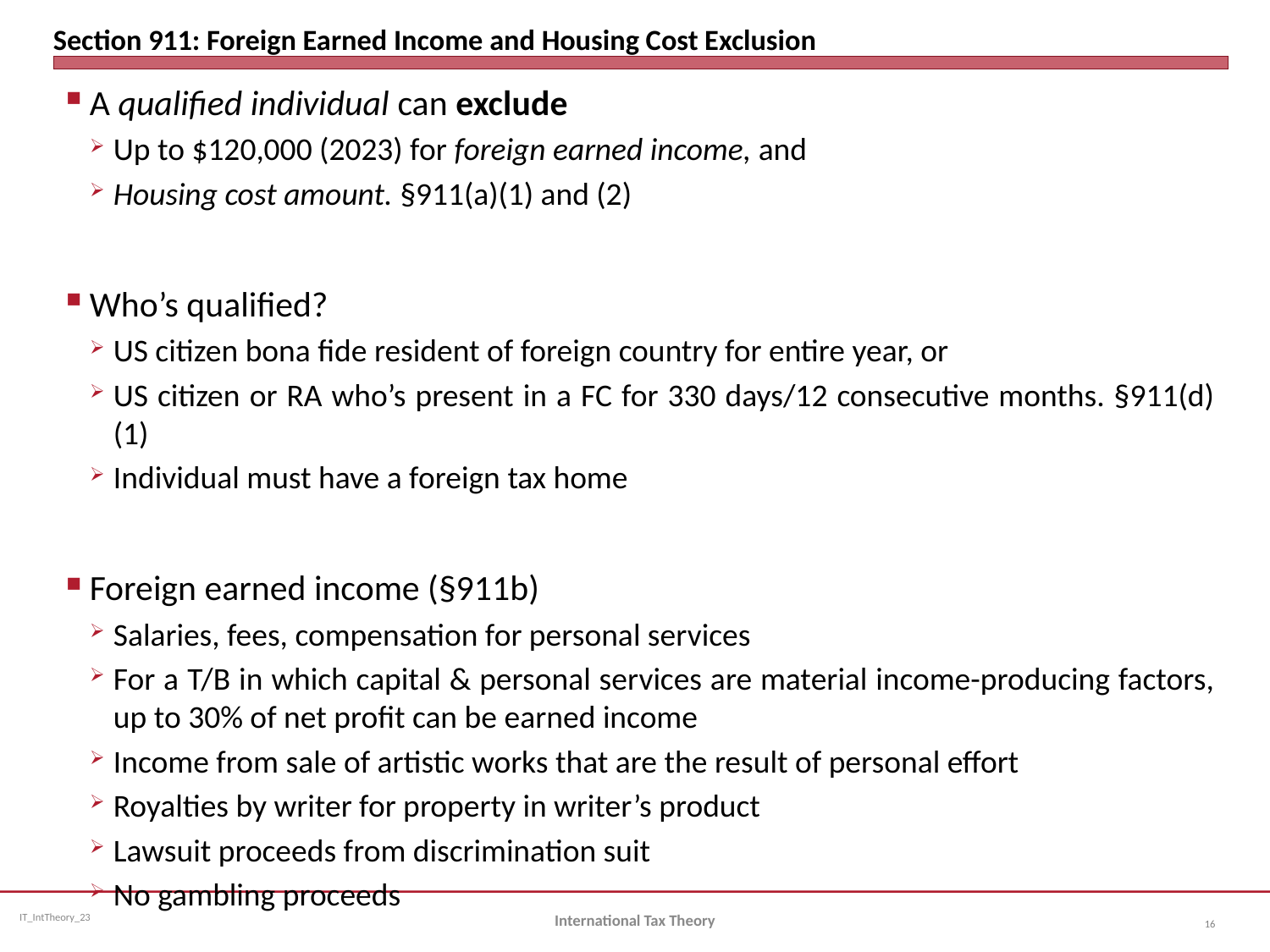

# Section 911: Foreign Earned Income and Housing Cost Exclusion
A qualified individual can exclude
Up to $120,000 (2023) for foreign earned income, and
Housing cost amount. §911(a)(1) and (2)

Who’s qualified?
US citizen bona fide resident of foreign country for entire year, or
US citizen or RA who’s present in a FC for 330 days/12 consecutive months. §911(d)(1)
Individual must have a foreign tax home

Foreign earned income (§911b)
Salaries, fees, compensation for personal services
For a T/B in which capital & personal services are material income-producing factors, up to 30% of net profit can be earned income
Income from sale of artistic works that are the result of personal effort
Royalties by writer for property in writer’s product
Lawsuit proceeds from discrimination suit
No gambling proceeds

International Tax Theory
16